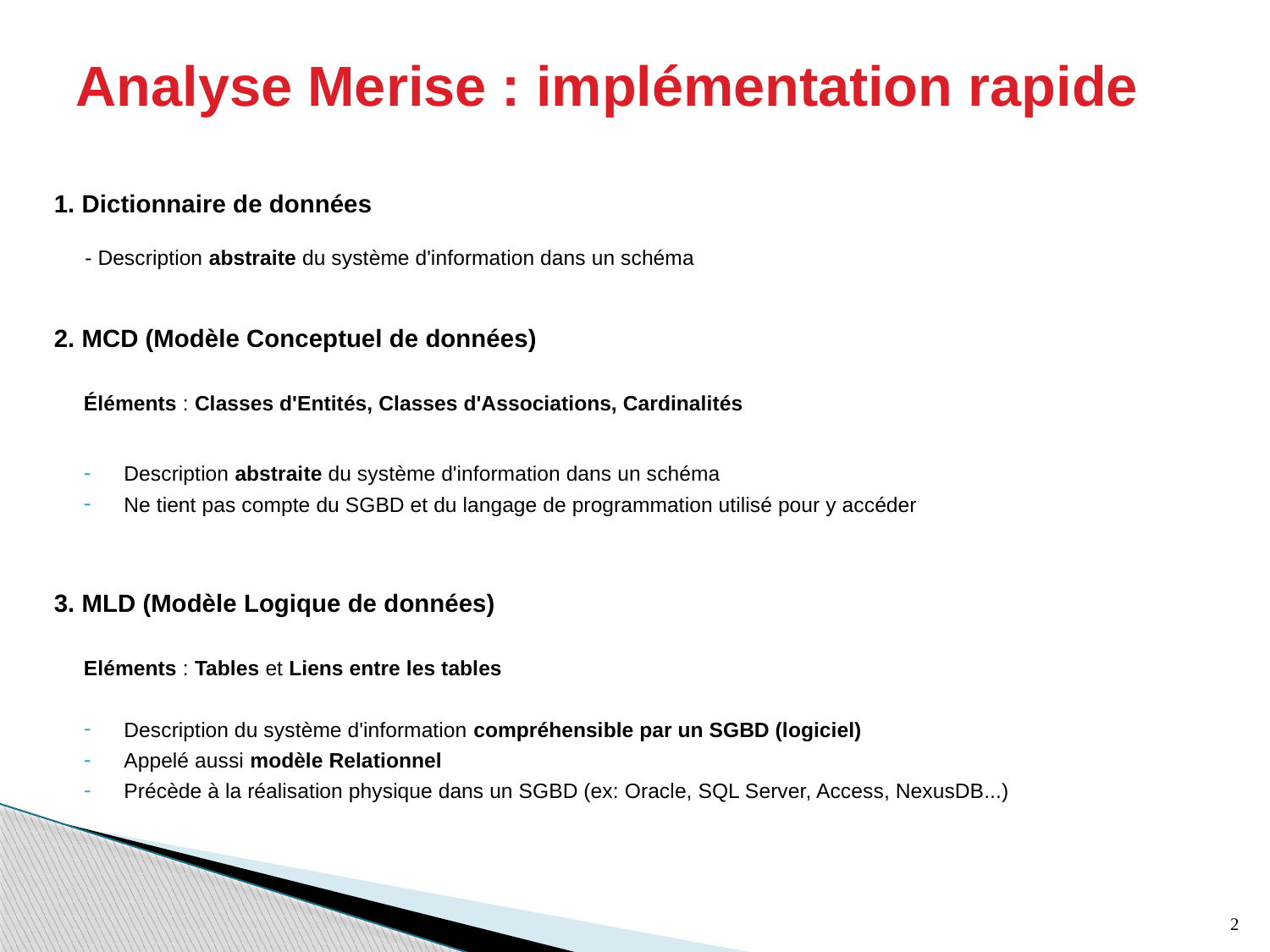

# Analyse Merise : implémentation rapide
1. Dictionnaire de données

- Description abstraite du système d'information dans un schéma

2. MCD (Modèle Conceptuel de données)

Éléments : Classes d'Entités, Classes d'Associations, Cardinalités

Description abstraite du système d'information dans un schéma
Ne tient pas compte du SGBD et du langage de programmation utilisé pour y accéder

3. MLD (Modèle Logique de données)

Eléments : Tables et Liens entre les tables

Description du système d'information compréhensible par un SGBD (logiciel)
Appelé aussi modèle Relationnel
Précède à la réalisation physique dans un SGBD (ex: Oracle, SQL Server, Access, NexusDB...)

2